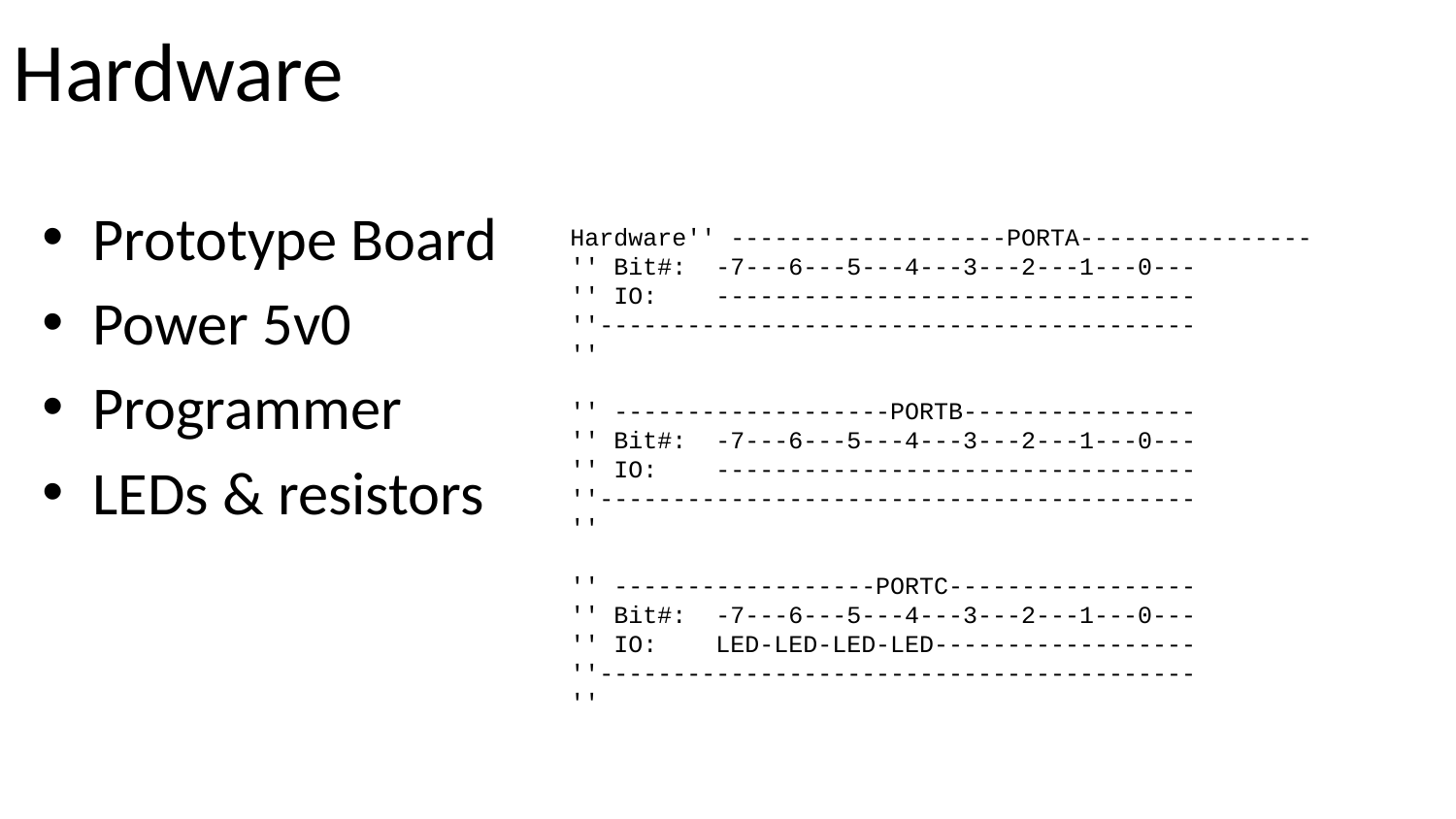

# Hardware
Prototype Board
Power 5v0
Programmer
LEDs & resistors

Hardware'' -------------------PORTA----------------
'' Bit#:  -7---6---5---4---3---2---1---0---
'' IO:    ---------------------------------
''-----------------------------------------
''
'' -------------------PORTB----------------
'' Bit#:  -7---6---5---4---3---2---1---0---
'' IO:    ---------------------------------
''-----------------------------------------
''
'' ------------------PORTC-----------------
'' Bit#:  -7---6---5---4---3---2---1---0---
'' IO:    LED-LED-LED-LED------------------
''-----------------------------------------
''